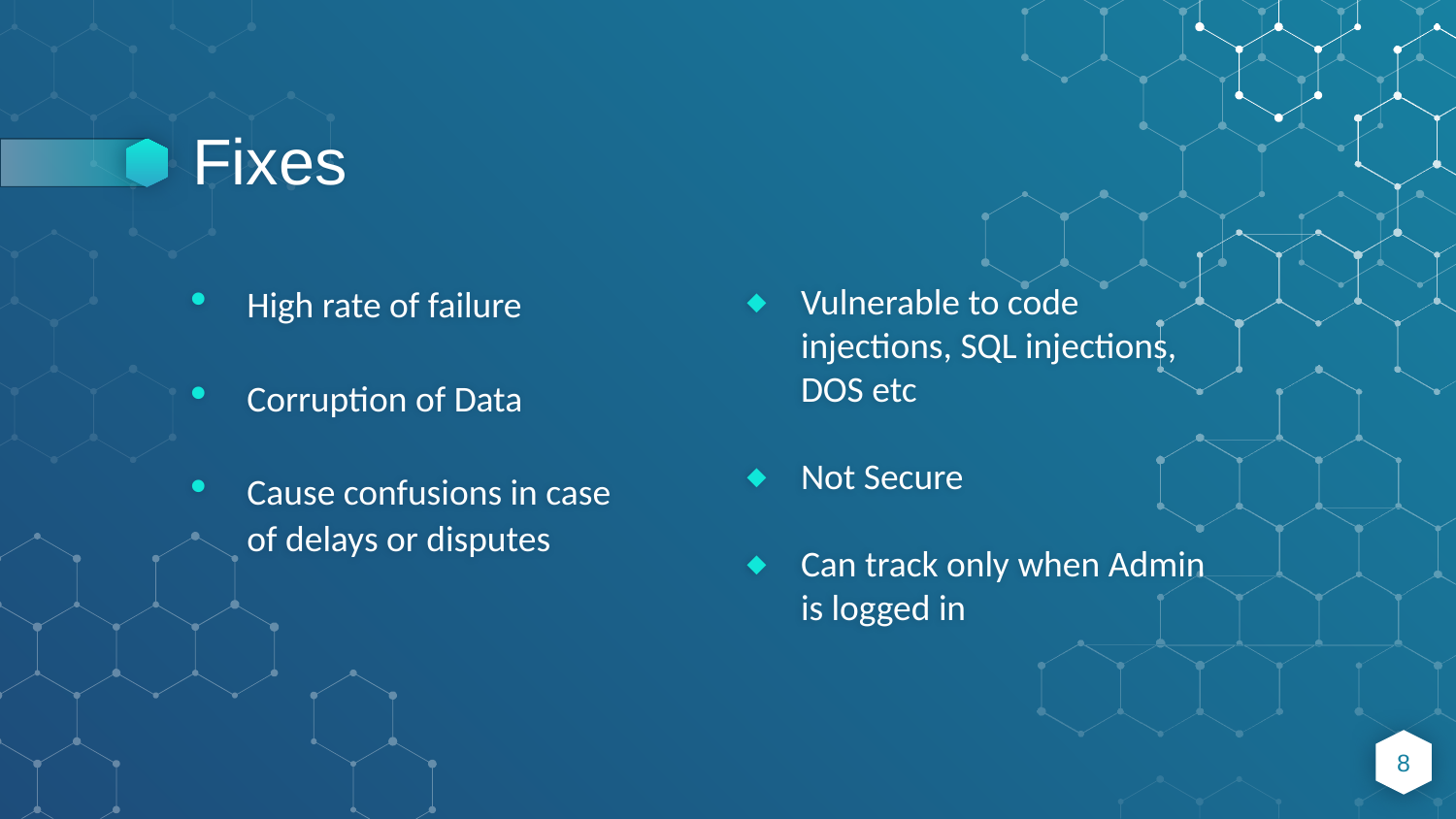

# Fixes
High rate of failure

Corruption of Data

Cause confusions in case of delays or disputes

Vulnerable to code injections, SQL injections, DOS etc

Not Secure

Can track only when Admin is logged in
8